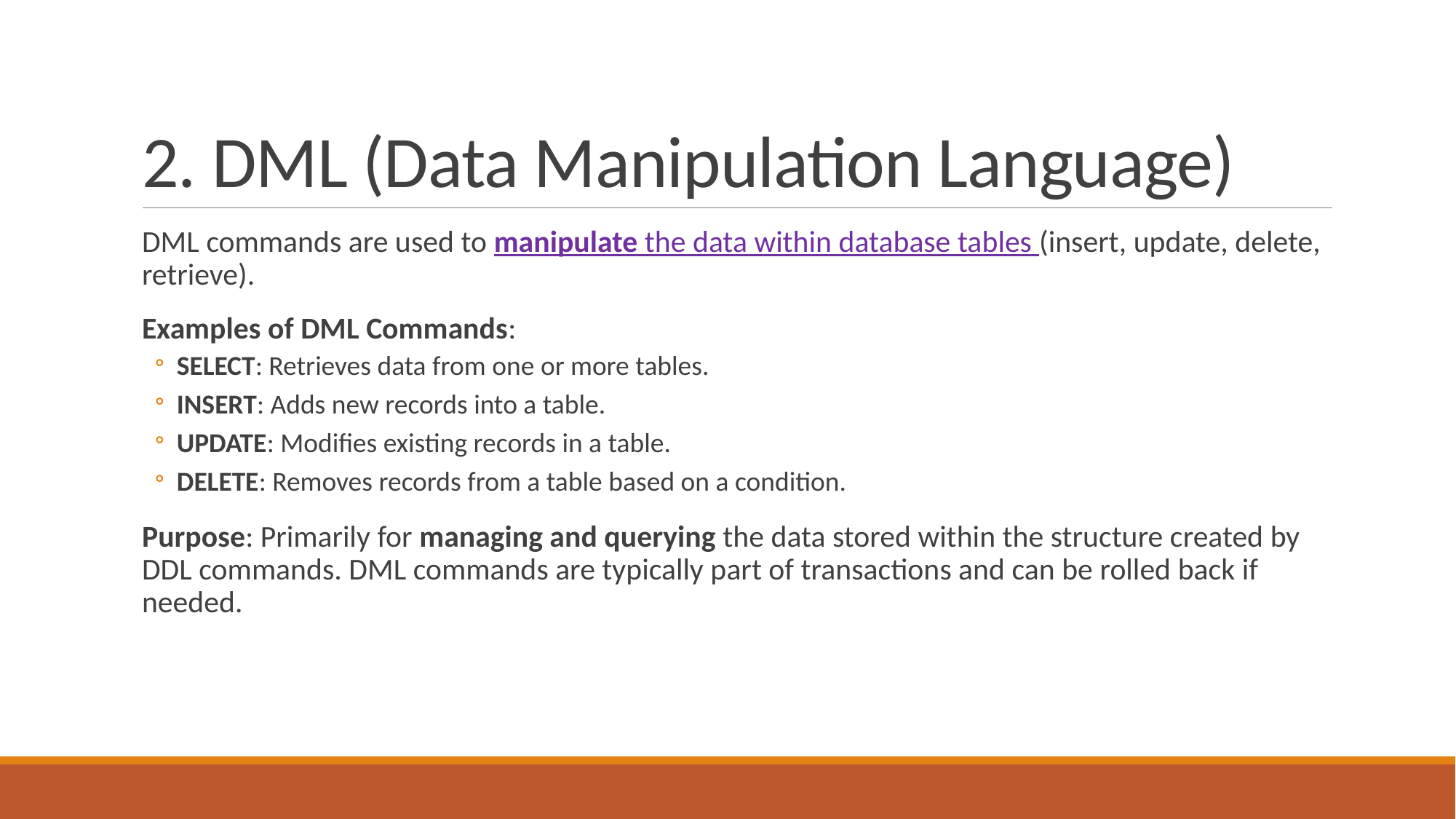

# 2. DML (Data Manipulation Language)
DML commands are used to manipulate the data within database tables (insert, update, delete, retrieve).
Examples of DML Commands:
SELECT: Retrieves data from one or more tables.
INSERT: Adds new records into a table.
UPDATE: Modifies existing records in a table.
DELETE: Removes records from a table based on a condition.
Purpose: Primarily for managing and querying the data stored within the structure created by DDL commands. DML commands are typically part of transactions and can be rolled back if needed.